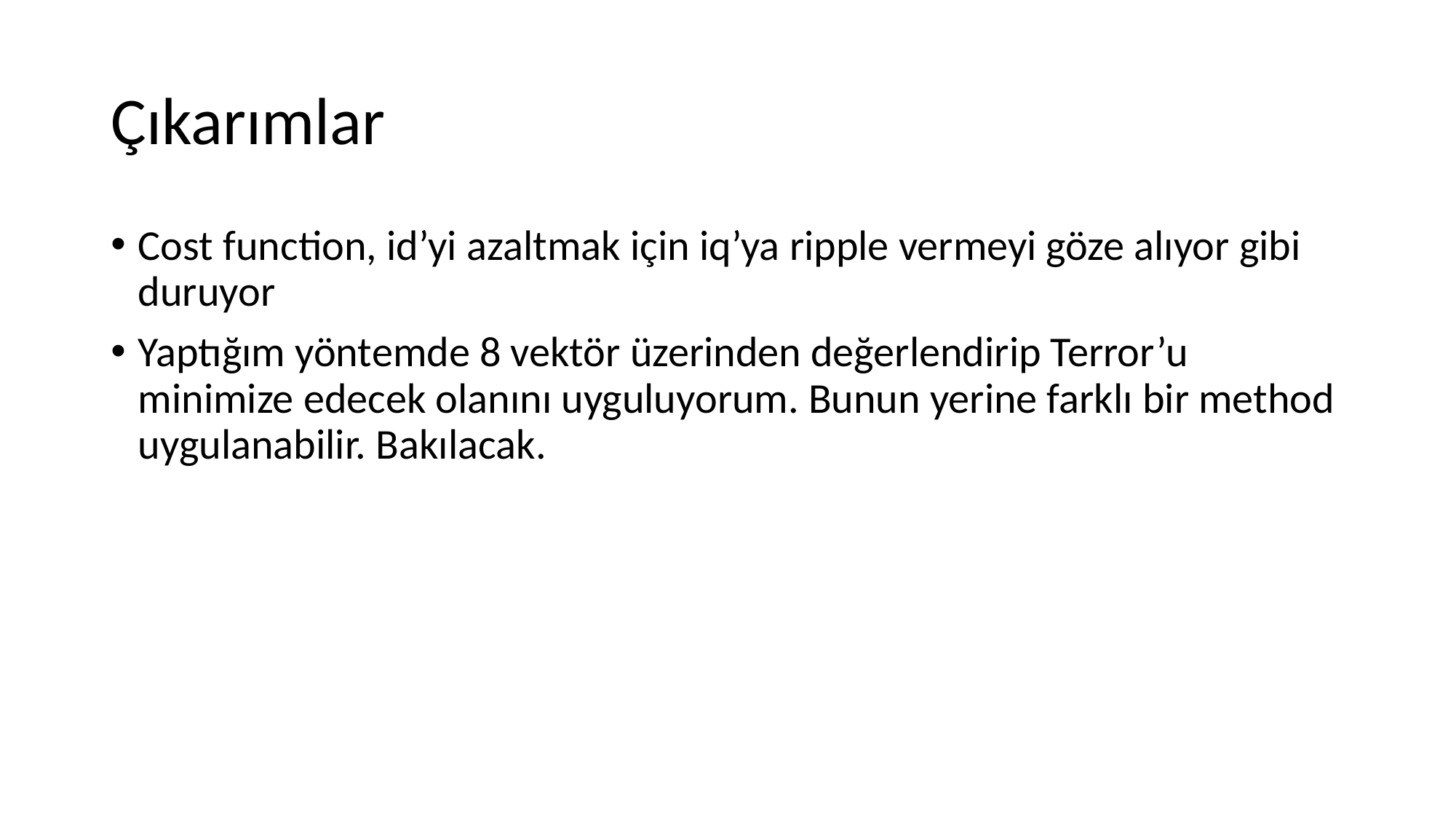

# Çıkarımlar
Cost function, id’yi azaltmak için iq’ya ripple vermeyi göze alıyor gibi duruyor
Yaptığım yöntemde 8 vektör üzerinden değerlendirip Terror’u minimize edecek olanını uyguluyorum. Bunun yerine farklı bir method uygulanabilir. Bakılacak.